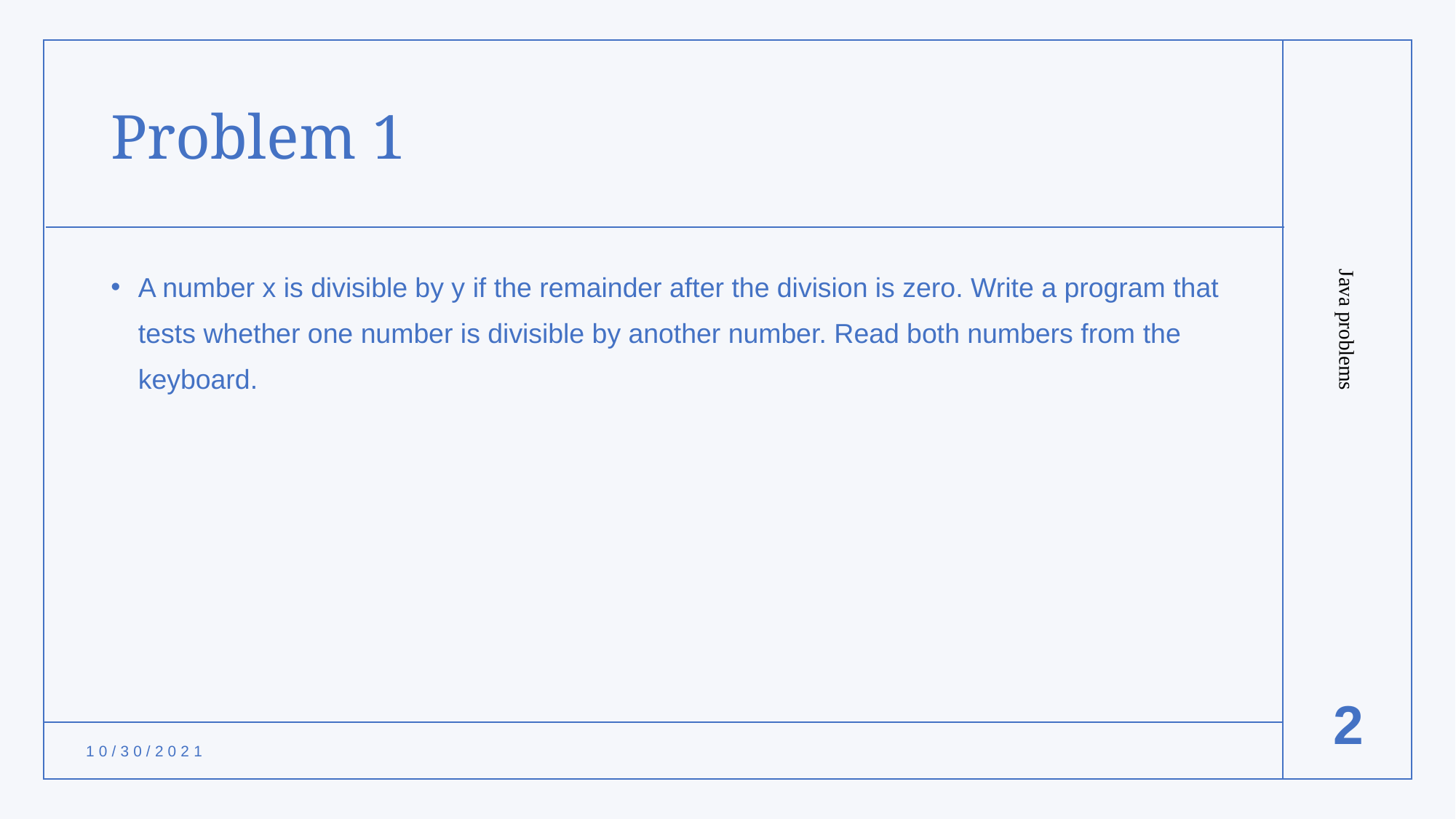

# Problem 1
A number x is divisible by y if the remainder after the division is zero. Write a program that tests whether one number is divisible by another number. Read both numbers from the keyboard.
Java problems
2
10/30/2021